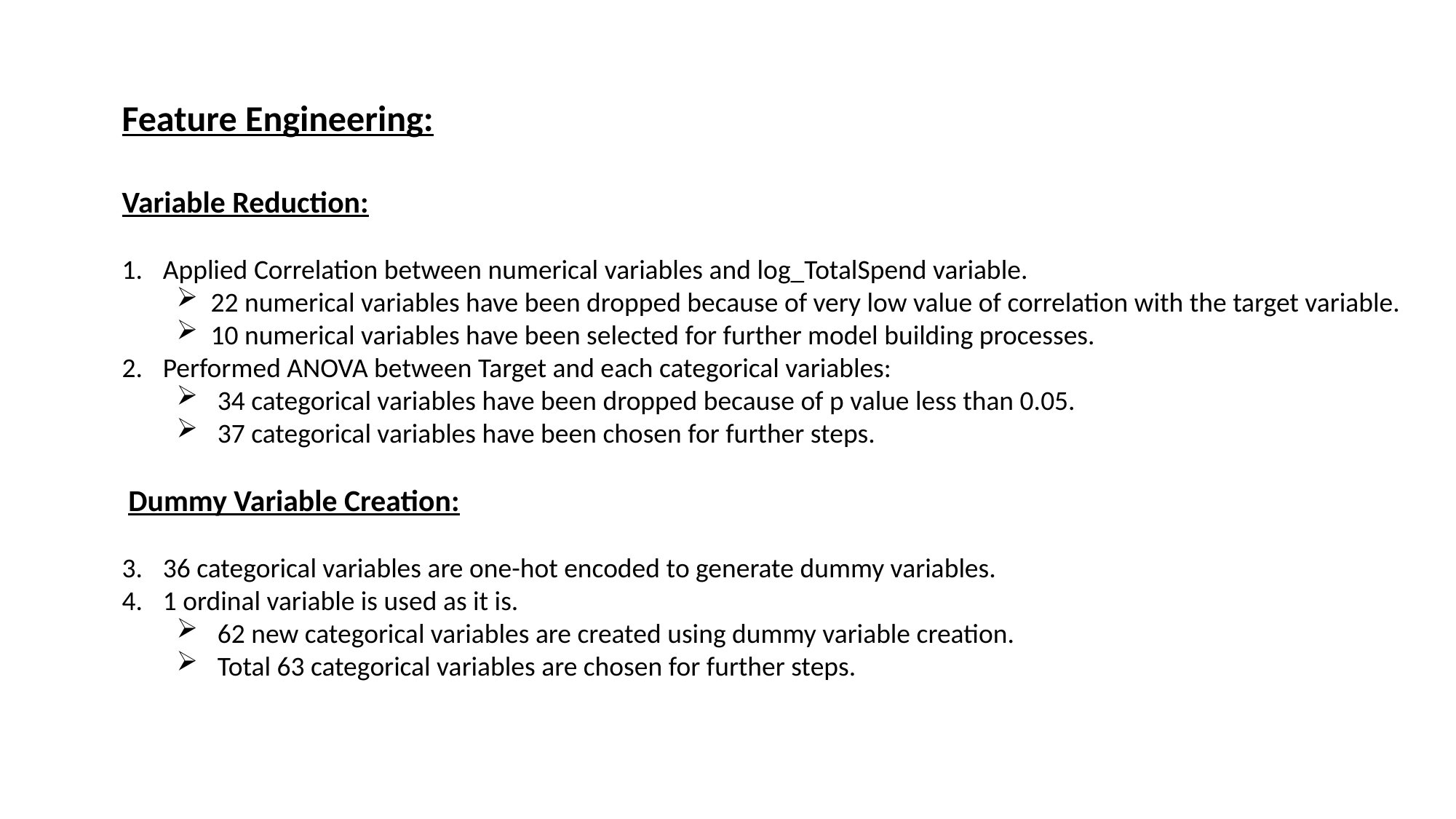

Feature Engineering:

Variable Reduction:

Applied Correlation between numerical variables and log_TotalSpend variable.
22 numerical variables have been dropped because of very low value of correlation with the target variable.
10 numerical variables have been selected for further model building processes.
Performed ANOVA between Target and each categorical variables:
34 categorical variables have been dropped because of p value less than 0.05.
37 categorical variables have been chosen for further steps.

 Dummy Variable Creation:

36 categorical variables are one-hot encoded to generate dummy variables.
1 ordinal variable is used as it is.
62 new categorical variables are created using dummy variable creation.
Total 63 categorical variables are chosen for further steps.